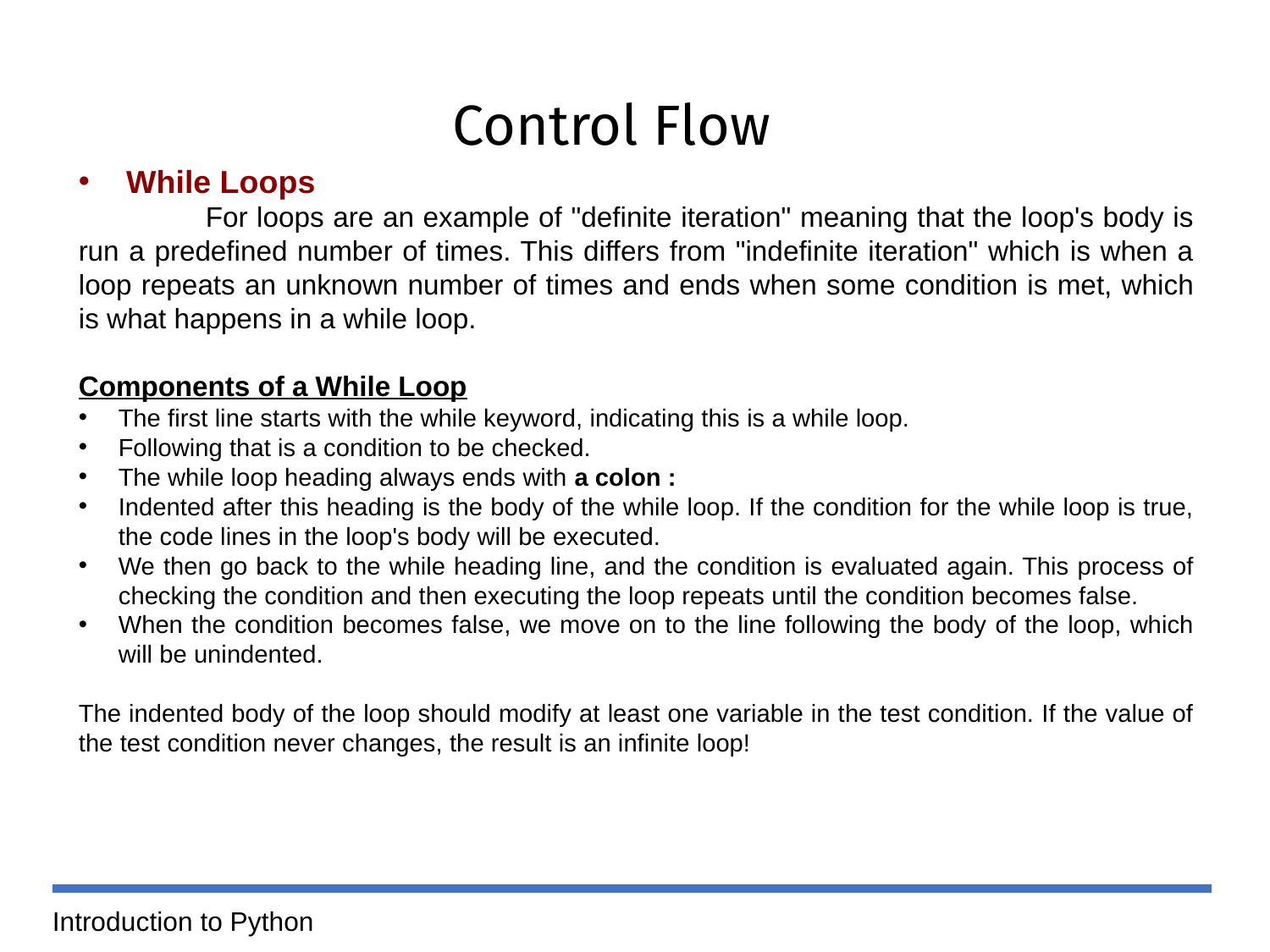

Control Flow
While Loops
	For loops are an example of "definite iteration" meaning that the loop's body is run a predefined number of times. This differs from "indefinite iteration" which is when a loop repeats an unknown number of times and ends when some condition is met, which is what happens in a while loop.

Components of a While Loop
The first line starts with the while keyword, indicating this is a while loop.
Following that is a condition to be checked.
The while loop heading always ends with a colon :
Indented after this heading is the body of the while loop. If the condition for the while loop is true, the code lines in the loop's body will be executed.
We then go back to the while heading line, and the condition is evaluated again. This process of checking the condition and then executing the loop repeats until the condition becomes false.
When the condition becomes false, we move on to the line following the body of the loop, which will be unindented.

The indented body of the loop should modify at least one variable in the test condition. If the value of the test condition never changes, the result is an infinite loop!

Introduction to Python